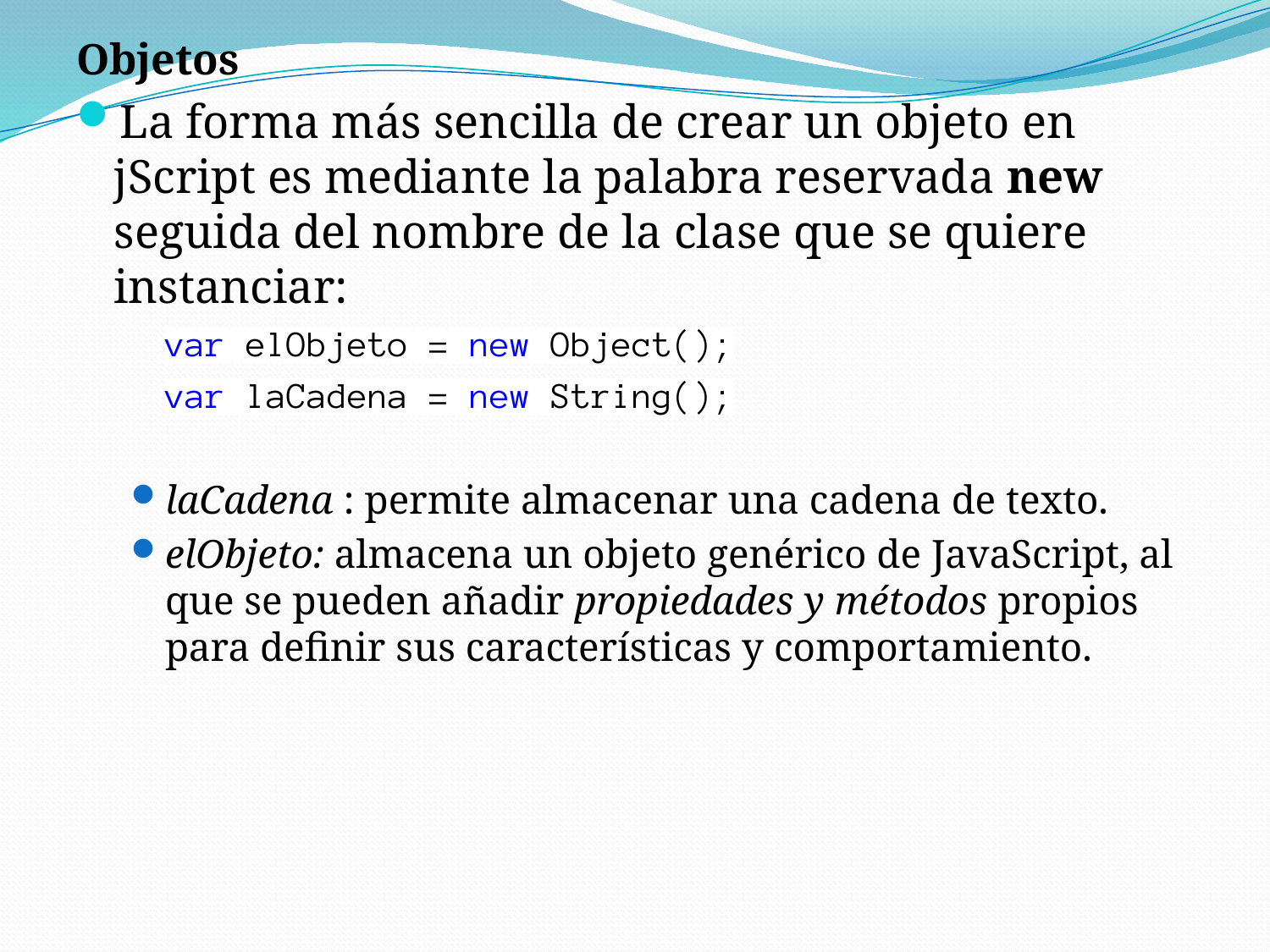

Objetos
La forma más sencilla de crear un objeto en jScript es mediante la palabra reservada new seguida del nombre de la clase que se quiere instanciar:
var elObjeto = new Object();
var laCadena = new String();

laCadena : permite almacenar una cadena de texto.
elObjeto: almacena un objeto genérico de JavaScript, al que se pueden añadir propiedades y métodos propios para definir sus características y comportamiento.